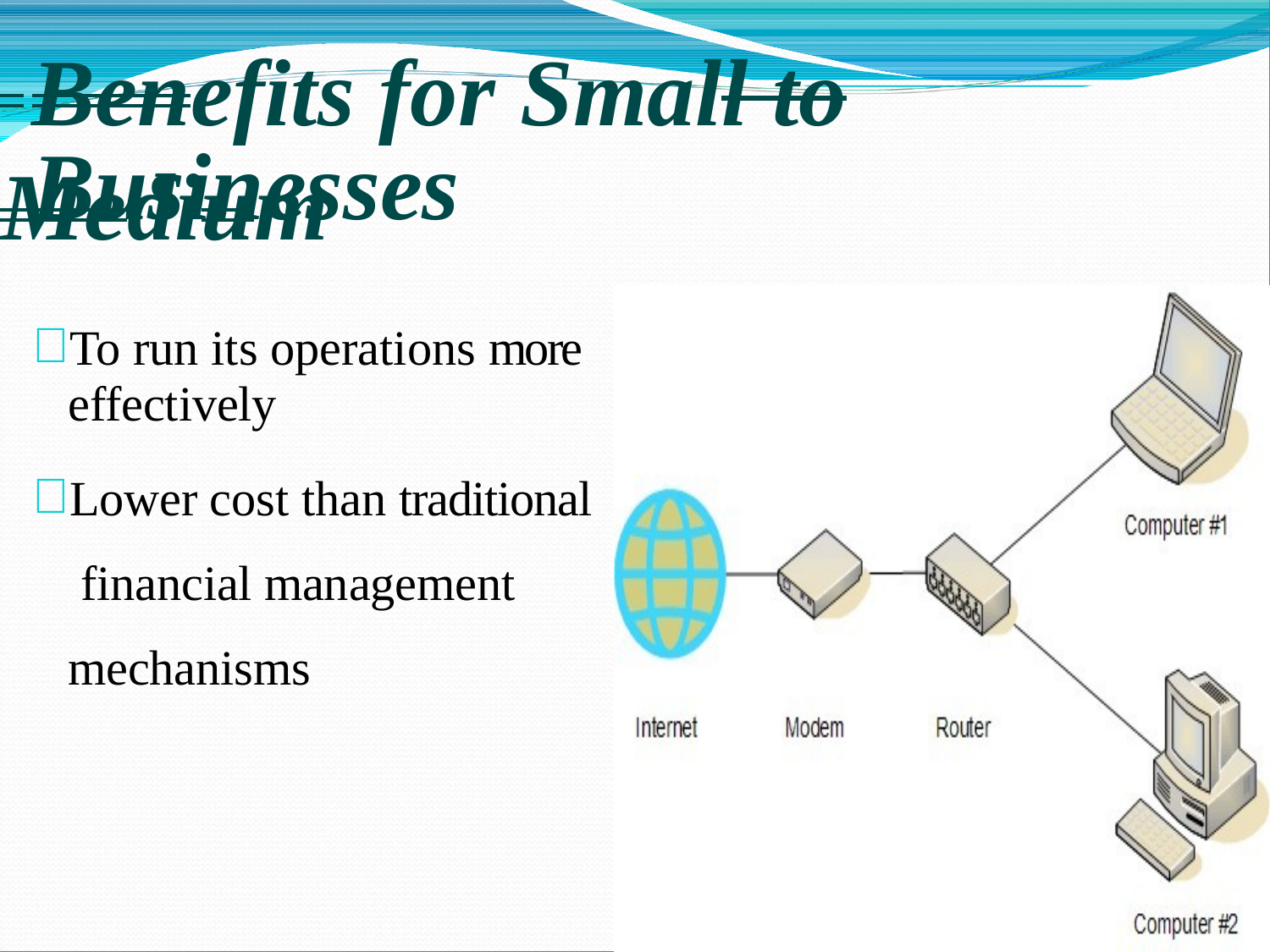

# Benefits for	Small to	Medium
Businesses
To run its operations more  effectively
Lower cost than traditional  financial management  mechanisms